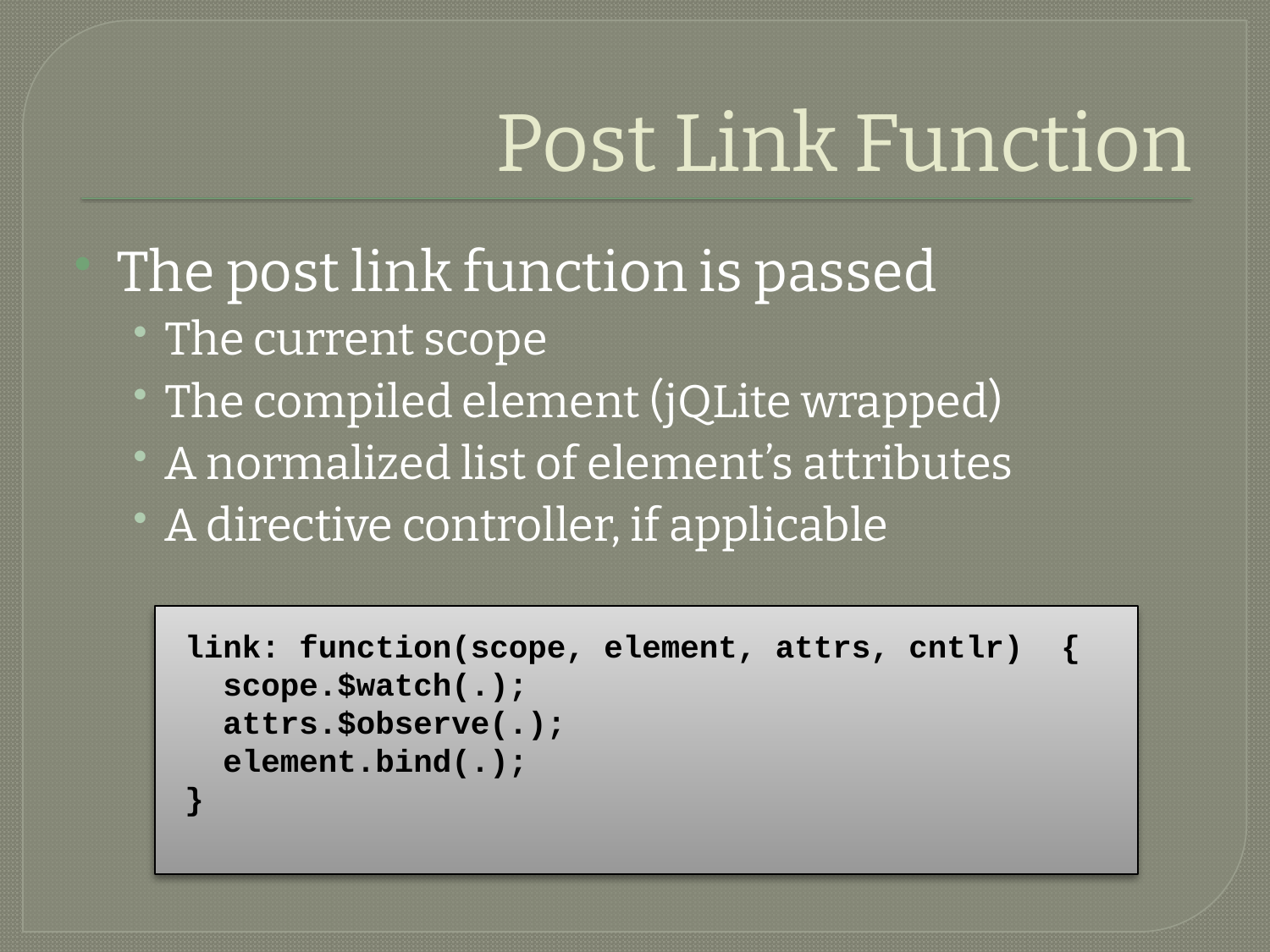

# Post Link Function
The post link function is passed
The current scope
The compiled element (jQLite wrapped)
A normalized list of element’s attributes
A directive controller, if applicable
link: function(scope, element, attrs, cntlr)  {
  scope.$watch(.);
  attrs.$observe(.);
  element.bind(.);
}